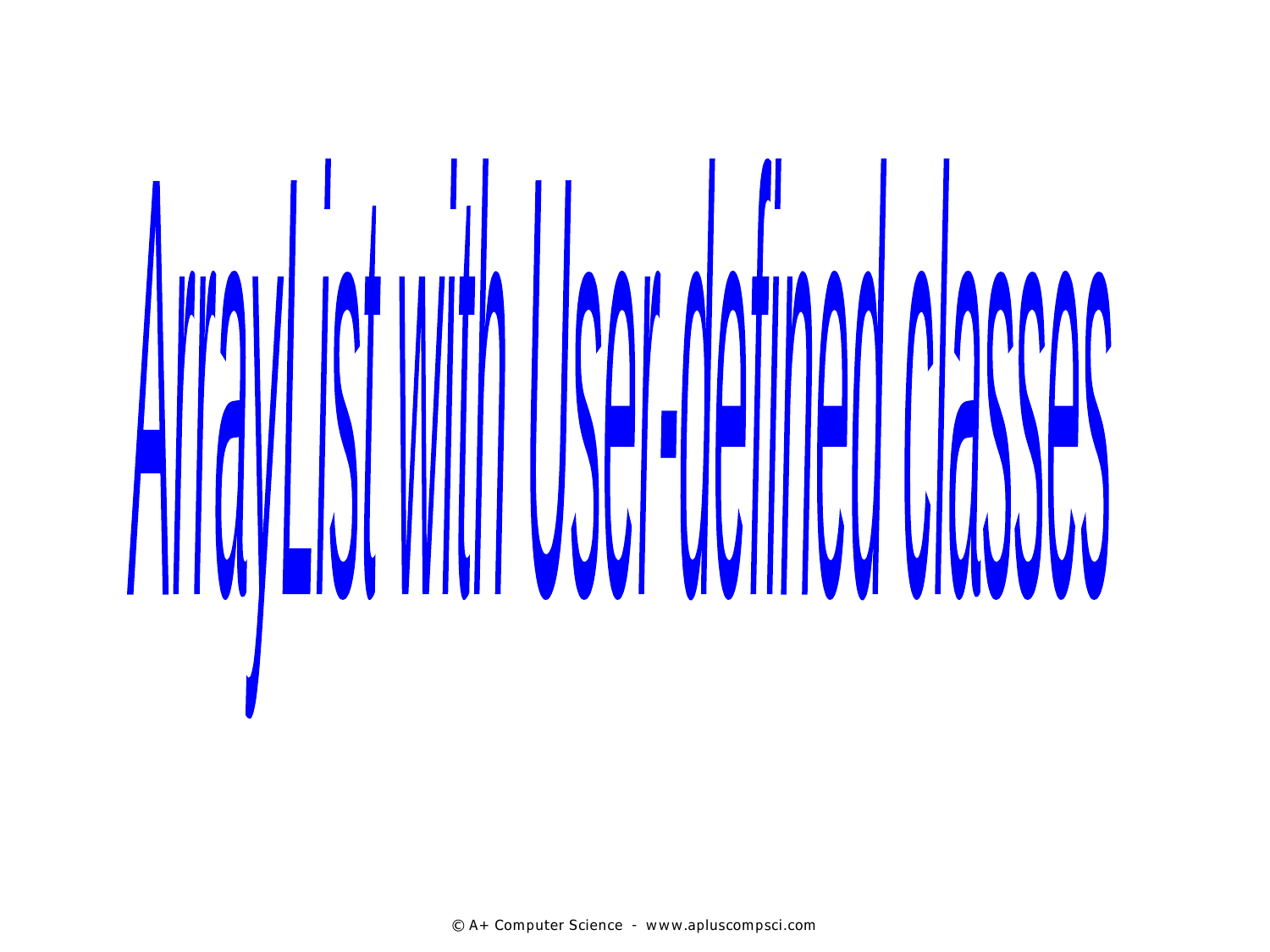

ArrayList with User-defined classes

© A+ Computer Science  -  www.apluscompsci.com